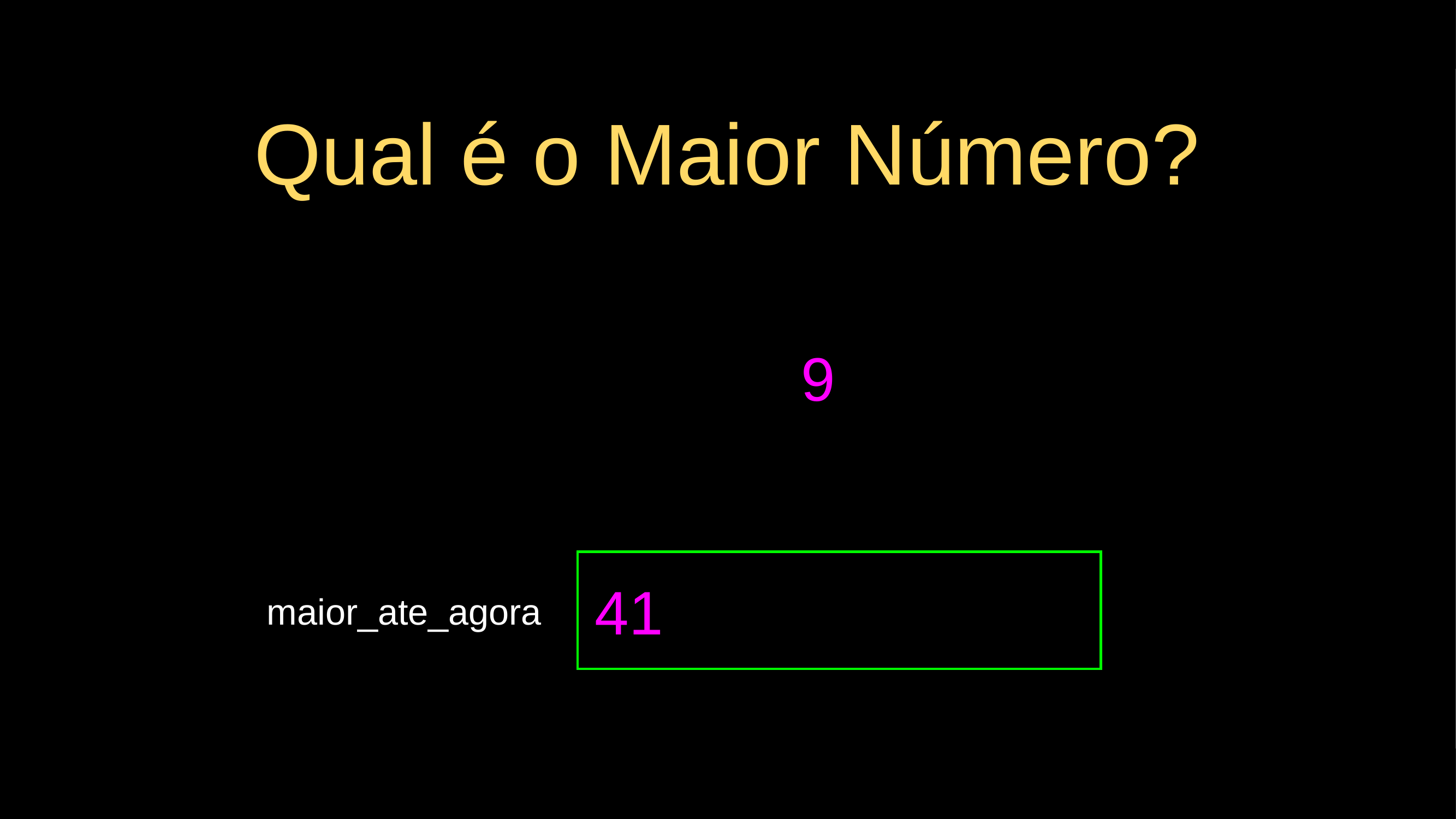

# Qual é o Maior Número?
9

41
maior_ate_agora